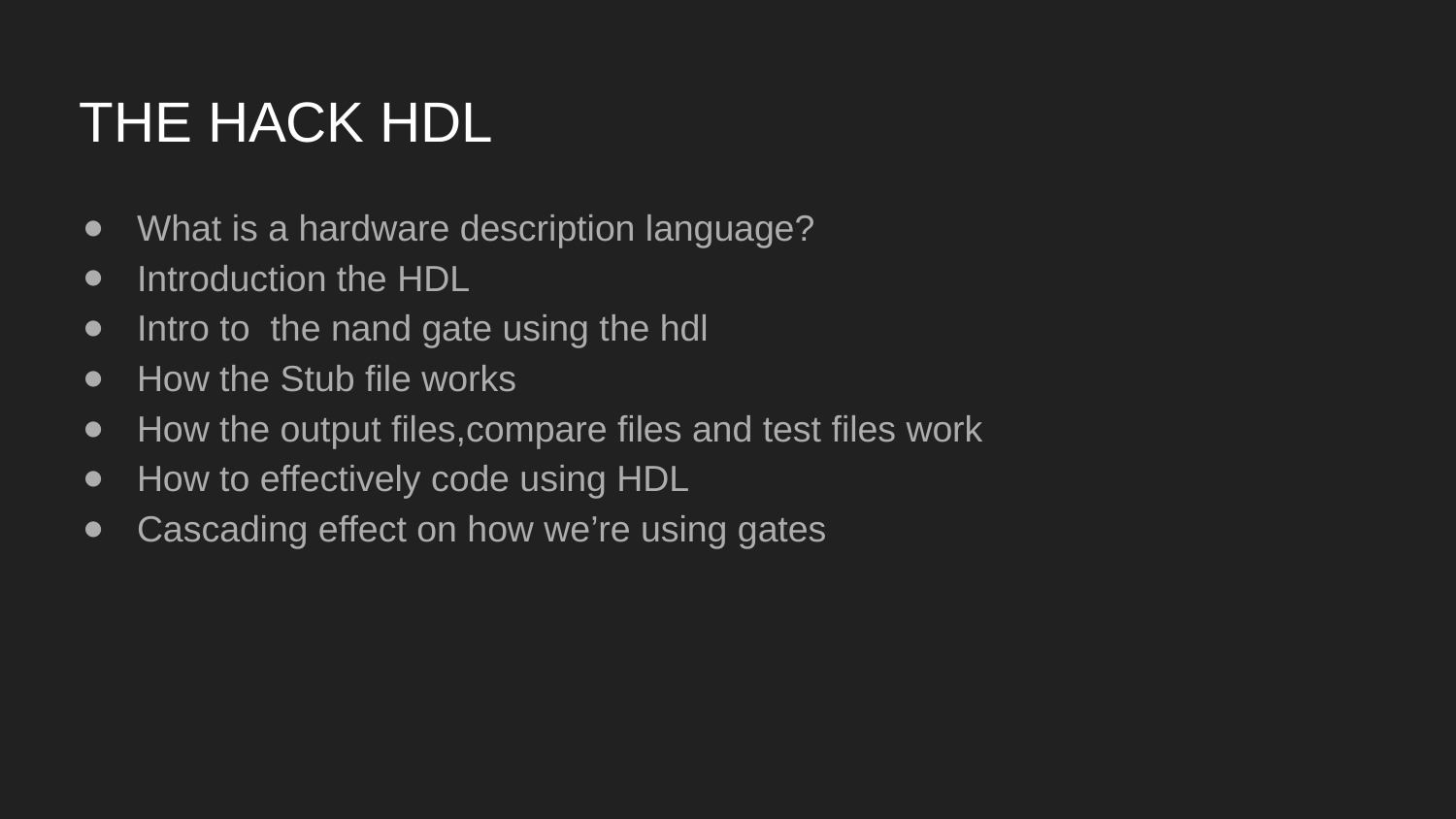

# THE HACK HDL
What is a hardware description language?
Introduction the HDL
Intro to  the nand gate using the hdl
How the Stub file works
How the output files,compare files and test files work
How to effectively code using HDL
Cascading effect on how we’re using gates